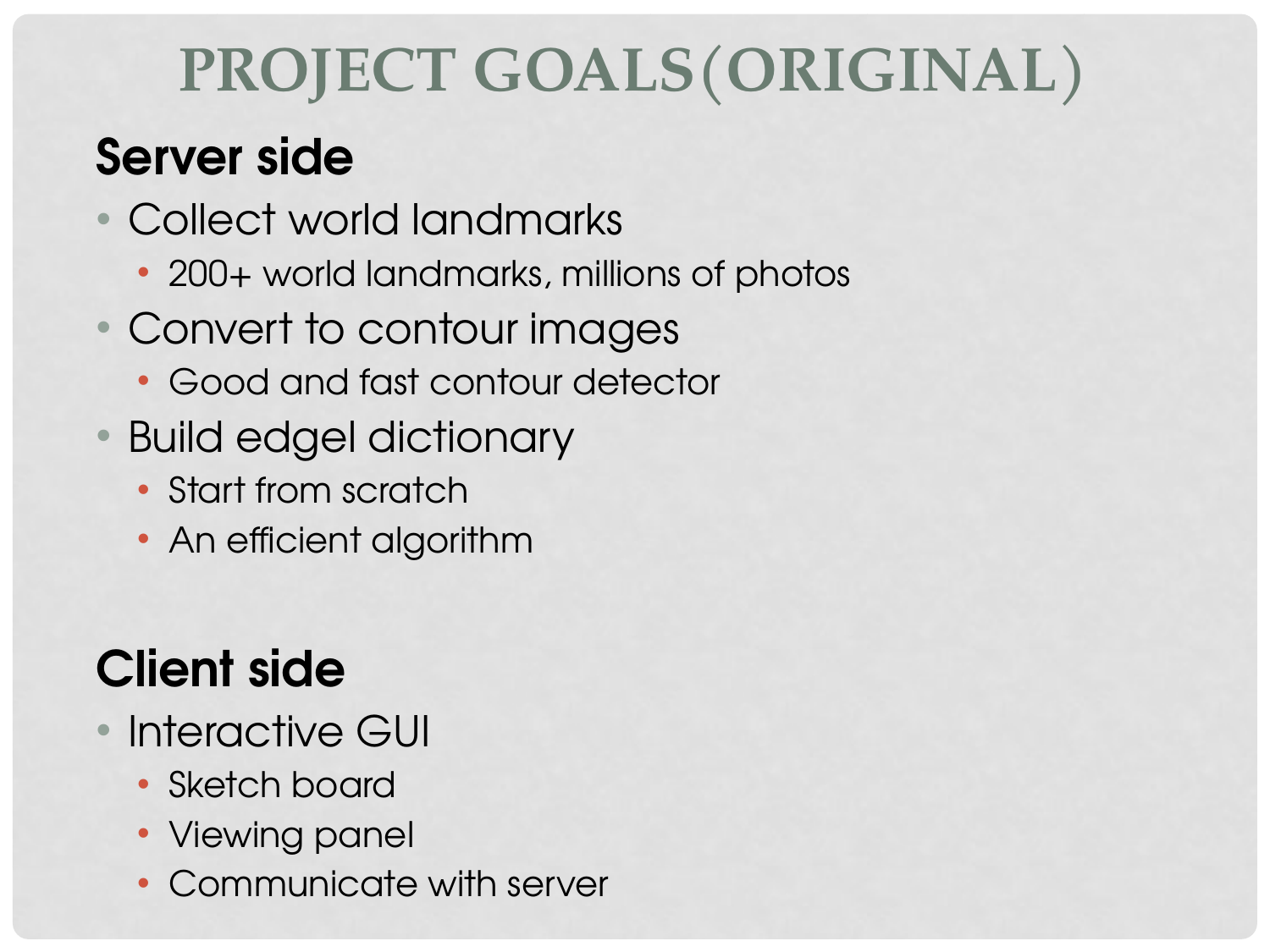

Project goals(original)
Server side
Collect world landmarks
200+ world landmarks, millions of photos
Convert to contour images
Good and fast contour detector
Build edgel dictionary
Start from scratch
An efficient algorithm

Client side
Interactive GUI
Sketch board
Viewing panel
Communicate with server